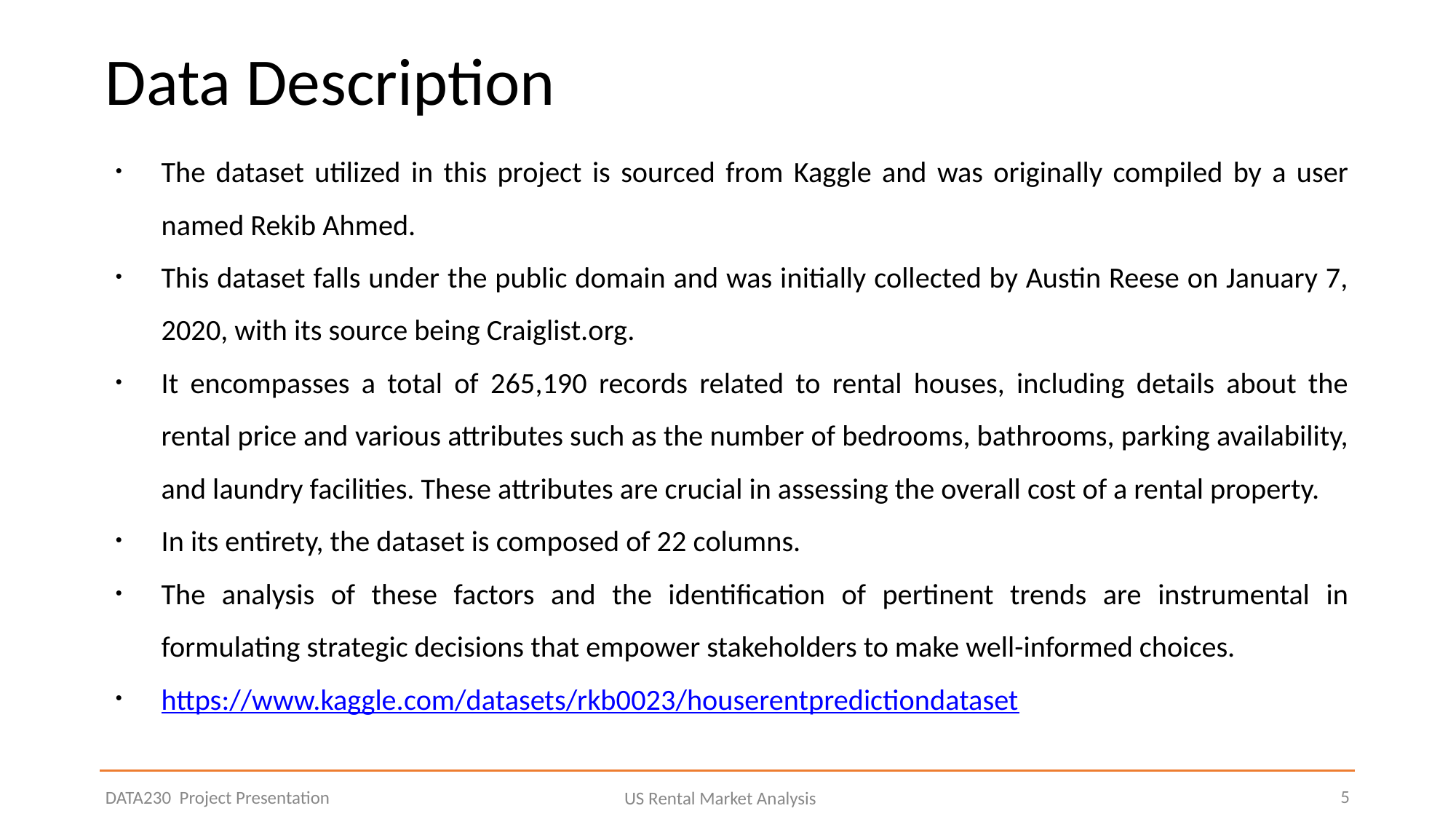

# Data Description
The dataset utilized in this project is sourced from Kaggle and was originally compiled by a user named Rekib Ahmed.
This dataset falls under the public domain and was initially collected by Austin Reese on January 7, 2020, with its source being Craiglist.org.
It encompasses a total of 265,190 records related to rental houses, including details about the rental price and various attributes such as the number of bedrooms, bathrooms, parking availability, and laundry facilities. These attributes are crucial in assessing the overall cost of a rental property.
In its entirety, the dataset is composed of 22 columns.
The analysis of these factors and the identification of pertinent trends are instrumental in formulating strategic decisions that empower stakeholders to make well-informed choices.
https://www.kaggle.com/datasets/rkb0023/houserentpredictiondataset

5
DATA230  Project Presentation
US Rental Market Analysis